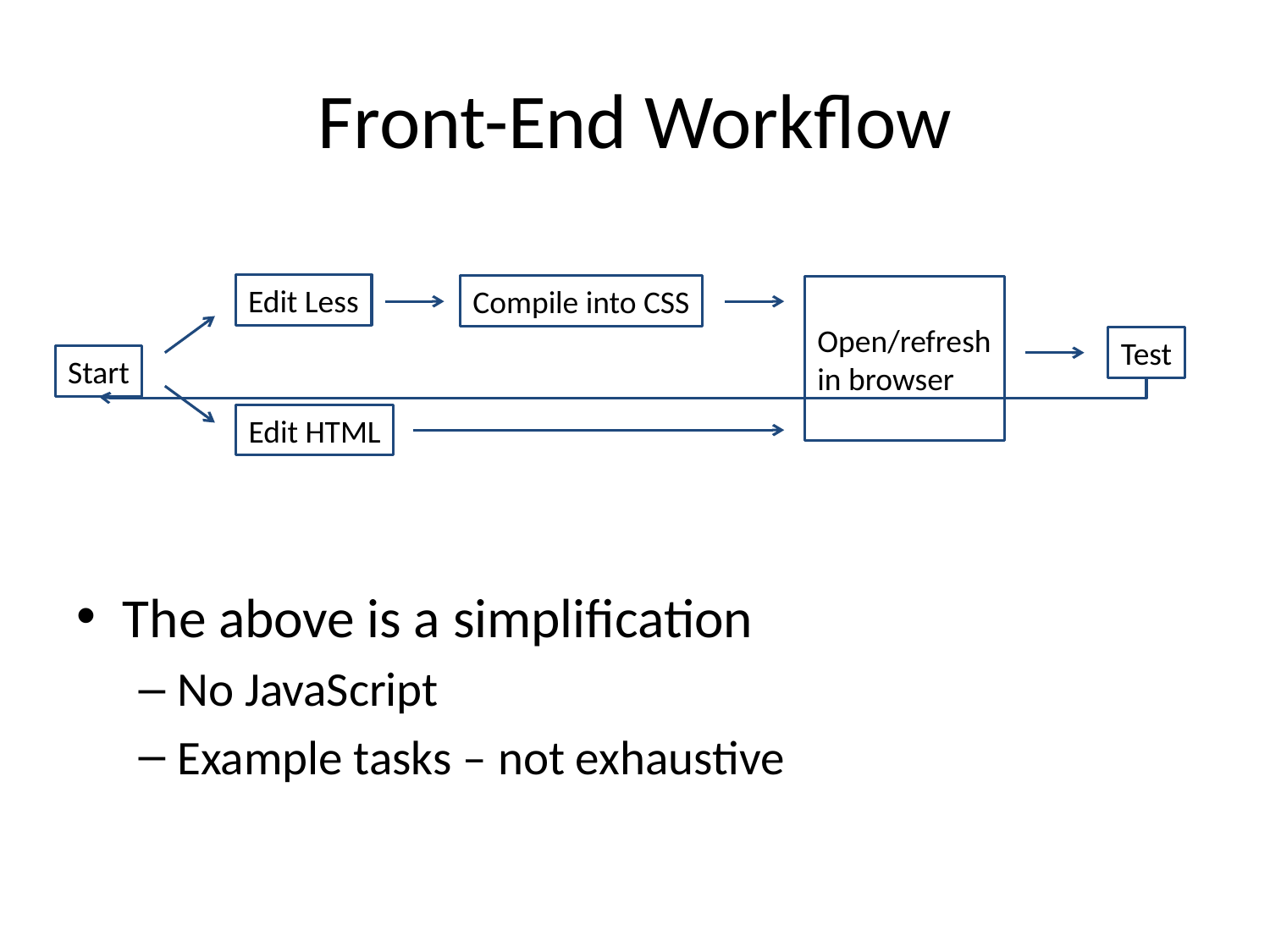

# Front-End Workflow
Edit Less
Compile into CSS

Open/refresh in browser

Test
Start
Edit HTML
The above is a simplification
No JavaScript
Example tasks – not exhaustive